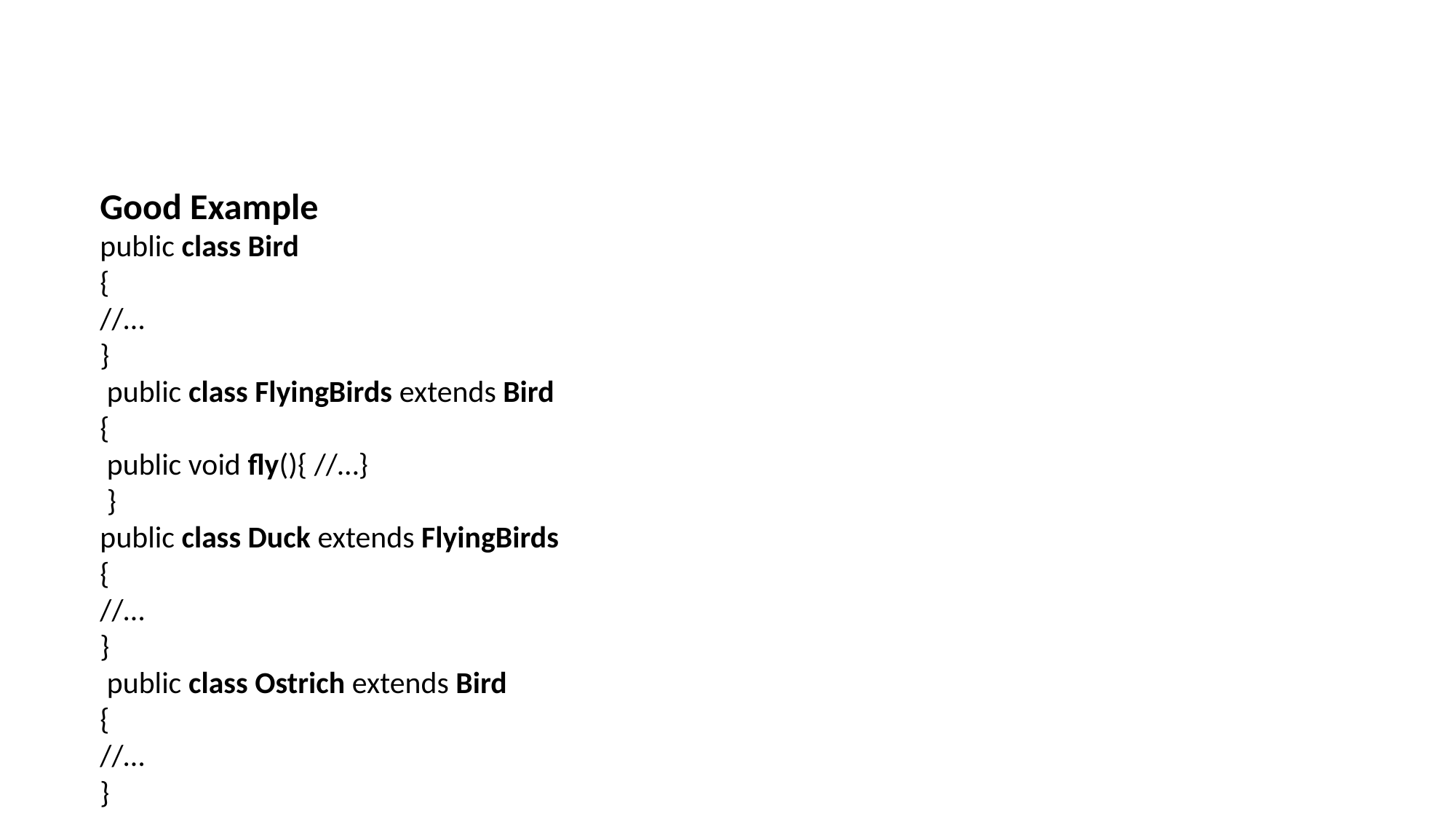

#
Good Example
public class Bird
{
//…
}
 public class FlyingBirds extends Bird
{
 public void fly(){ //…}
 }
public class Duck extends FlyingBirds
{
//…
}
 public class Ostrich extends Bird
{
//…
}